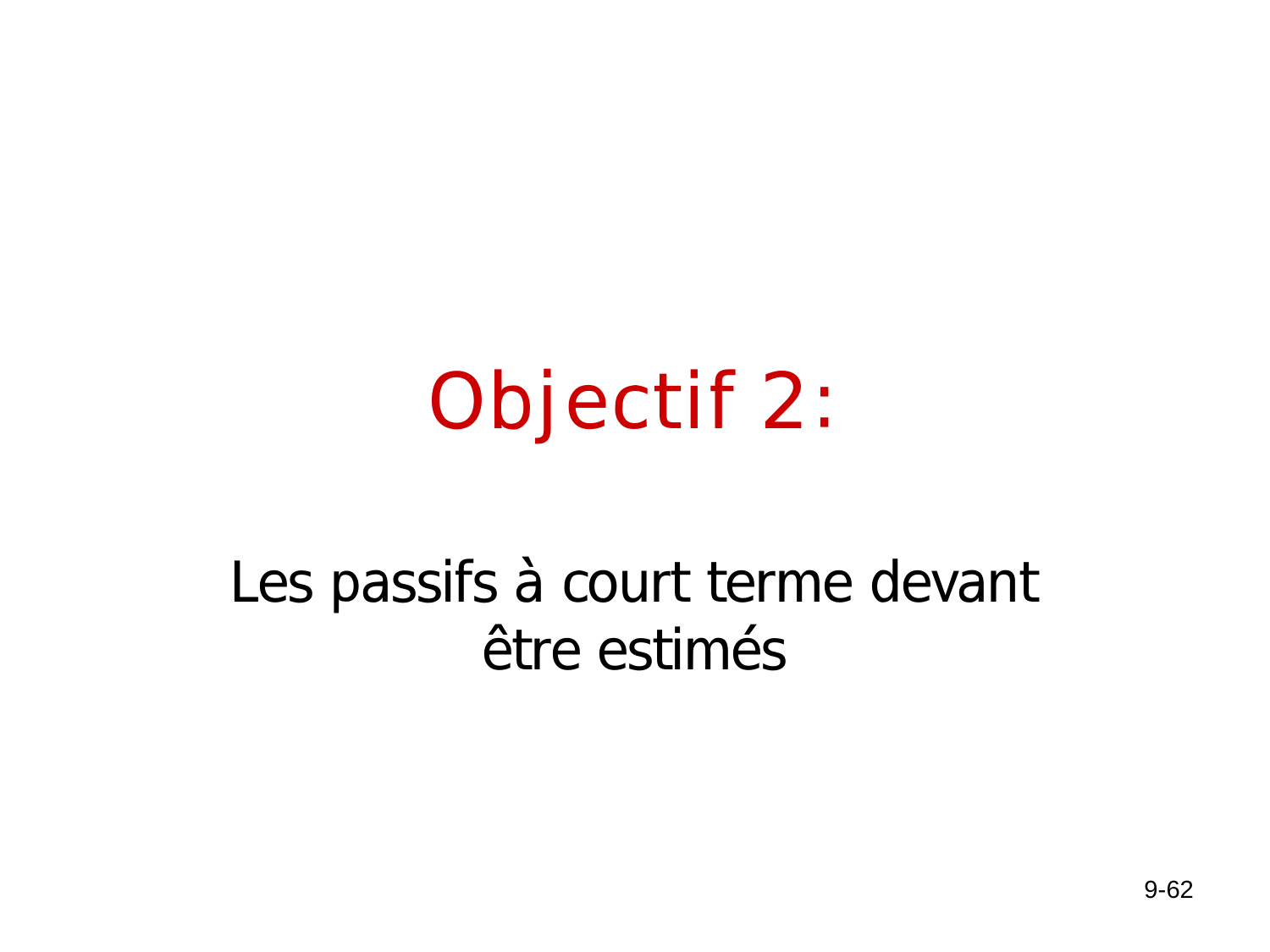

# Objectif 2:
Les passifs à court terme devant être estimés
9-62